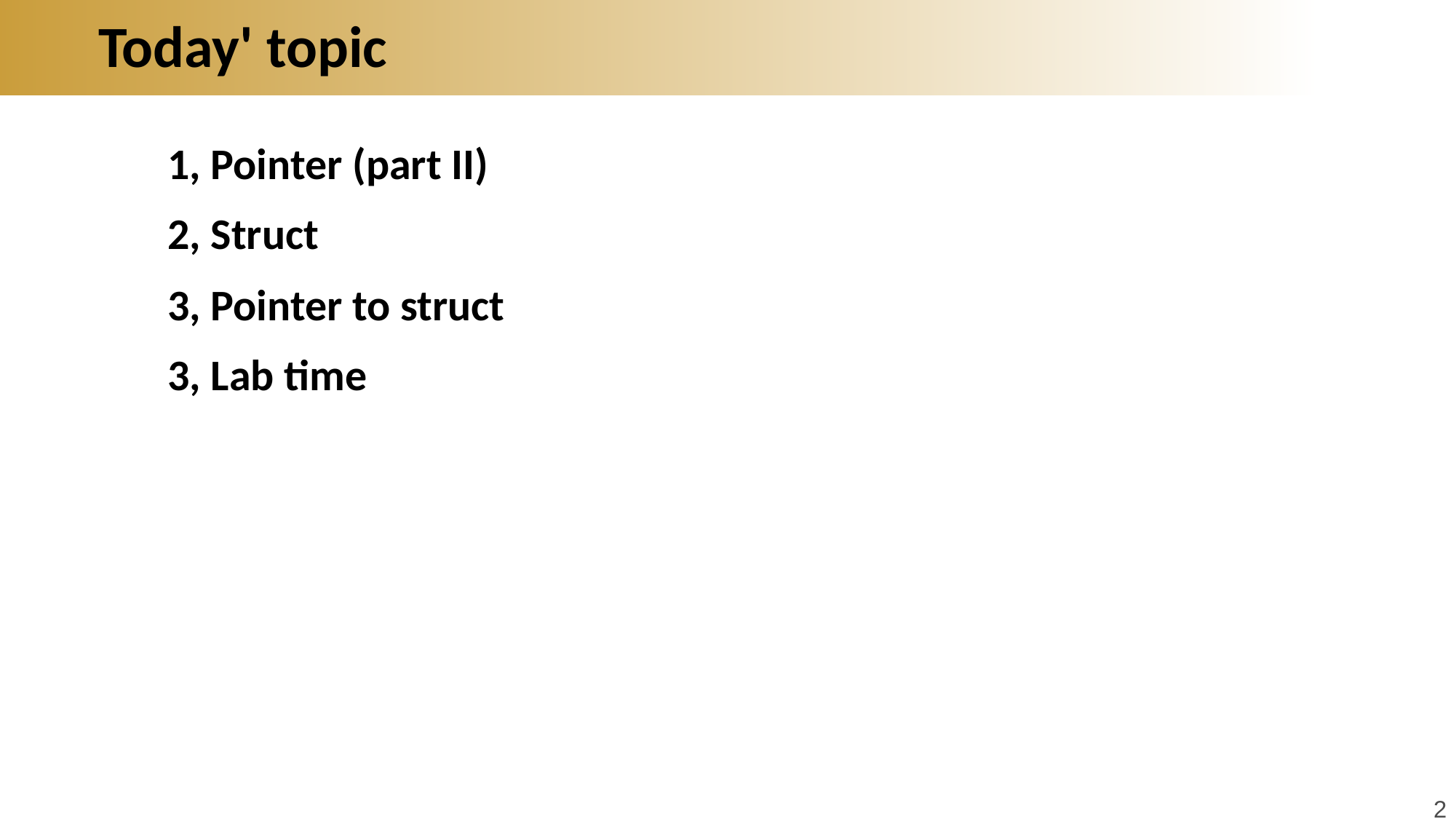

# Today' topic
1, Pointer (part II)
2, Struct
3, Pointer to struct
3, Lab time
2